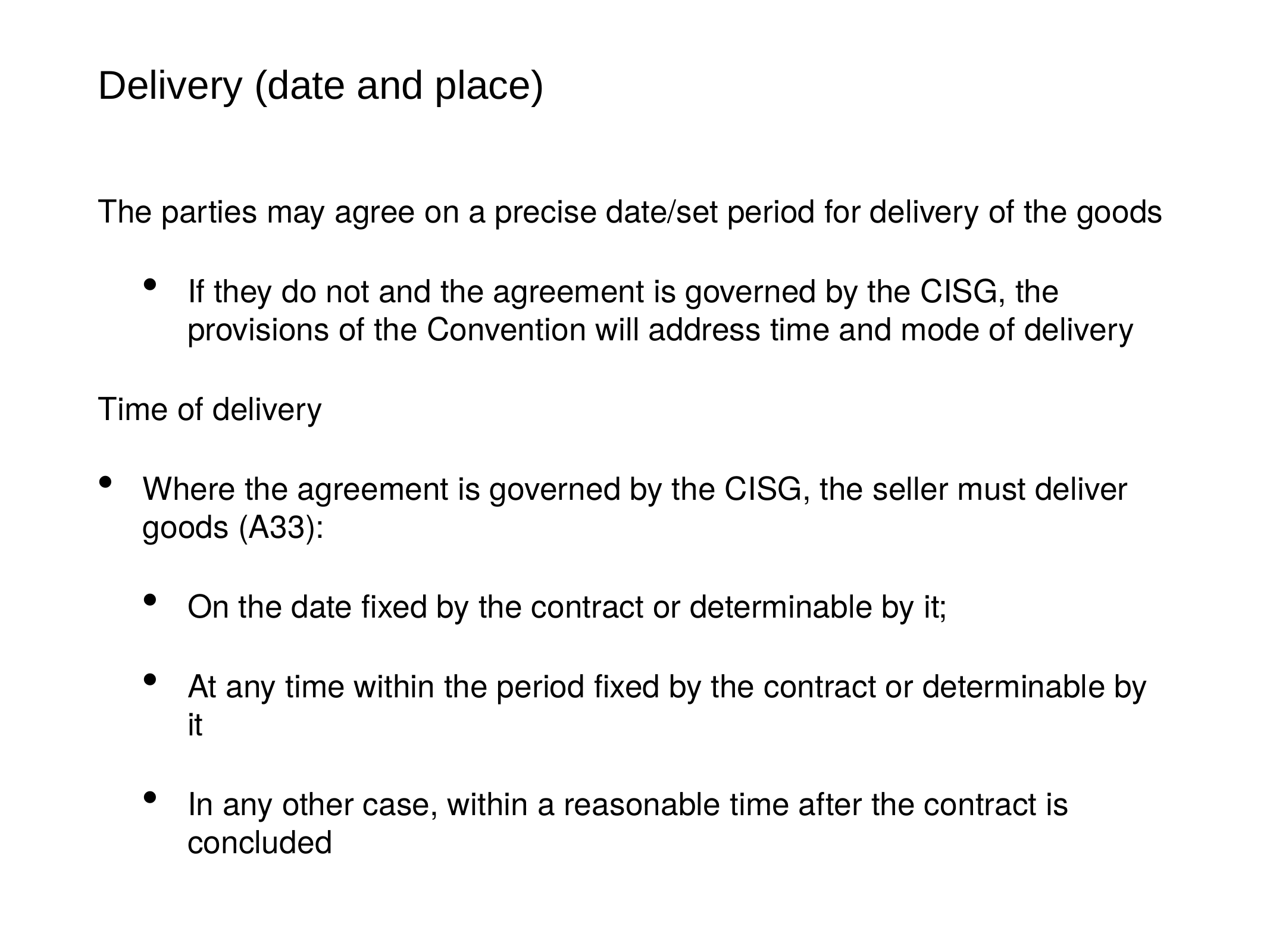

# Delivery (date and place)

The parties may agree on a precise date/set period for delivery of the goods
If they do not and the agreement is governed by the CISG, the provisions of the Convention will address time and mode of delivery
Time of delivery
Where the agreement is governed by the CISG, the seller must deliver goods (A33):
On the date fixed by the contract or determinable by it;
At any time within the period fixed by the contract or determinable by it
In any other case, within a reasonable time after the contract is concluded